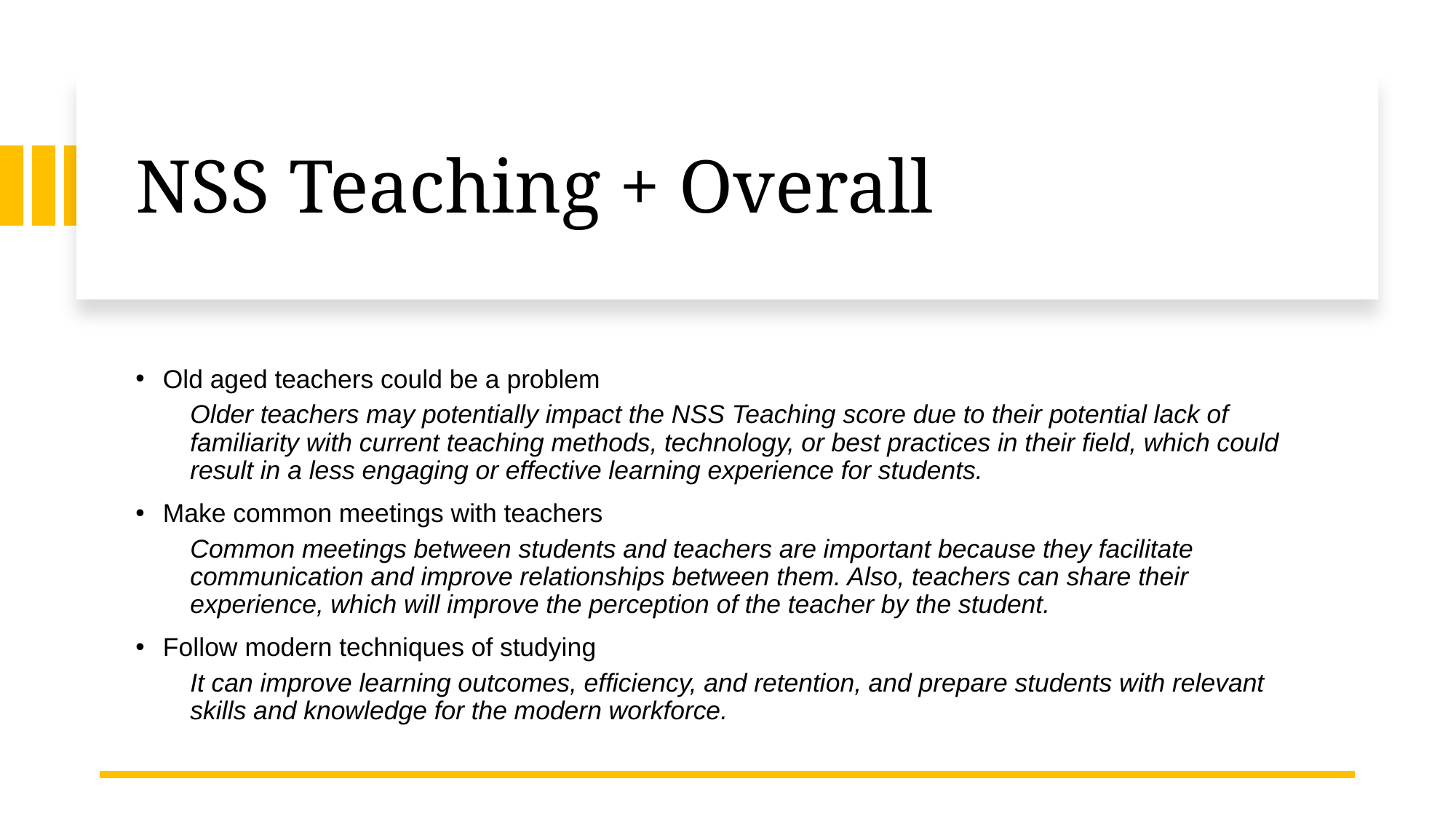

# NSS Teaching + Overall

Old aged teachers could be a problem
Older teachers may potentially impact the NSS Teaching score due to their potential lack of familiarity with current teaching methods, technology, or best practices in their field, which could result in a less engaging or effective learning experience for students.
Make common meetings with teachers
Common meetings between students and teachers are important because they facilitate communication and improve relationships between them. Also, teachers can share their experience, which will improve the perception of the teacher by the student.
Follow modern techniques of studying
It can improve learning outcomes, efficiency, and retention, and prepare students with relevant skills and knowledge for the modern workforce.